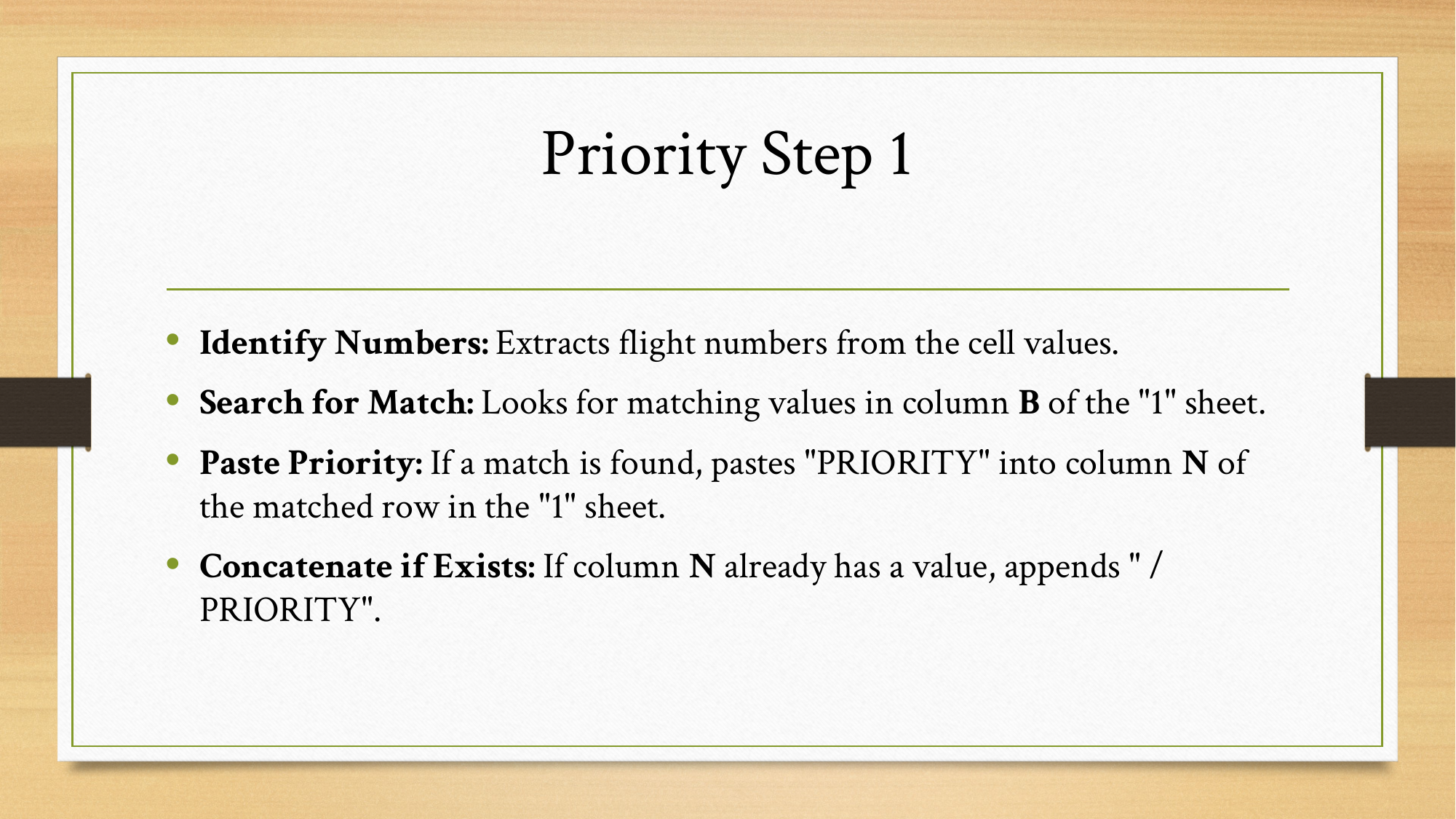

# Priority Step 1
Identify Numbers: Extracts flight numbers from the cell values.
Search for Match: Looks for matching values in column B of the "1" sheet.
Paste Priority: If a match is found, pastes "PRIORITY" into column N of the matched row in the "1" sheet.
Concatenate if Exists: If column N already has a value, appends " / PRIORITY".